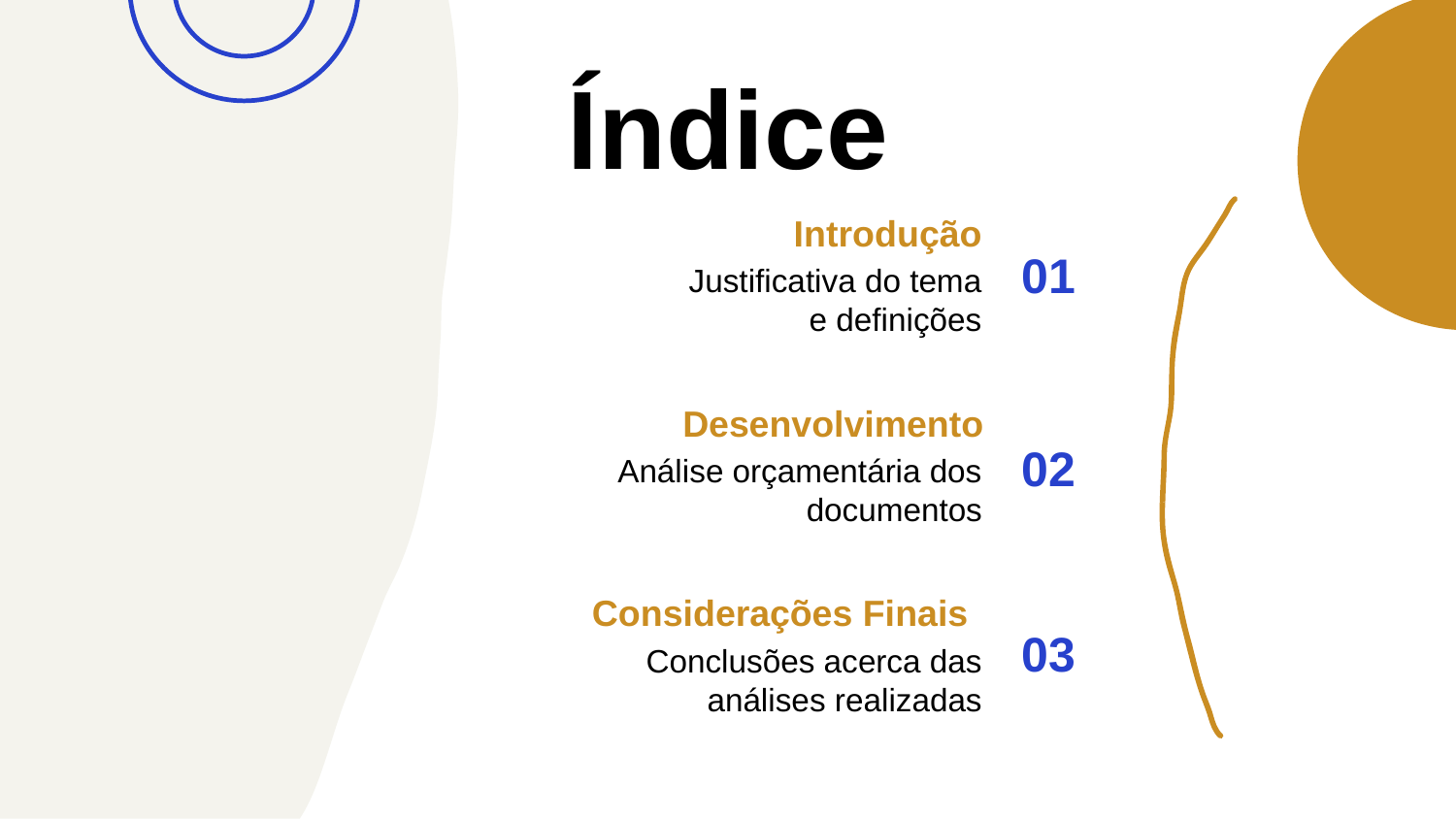

# Índice
Introdução
          Justificativa do tema e definições
01
Desenvolvimento

Análise orçamentária dos documentos
02
Considerações Finais
03
Conclusões acerca das análises realizadas